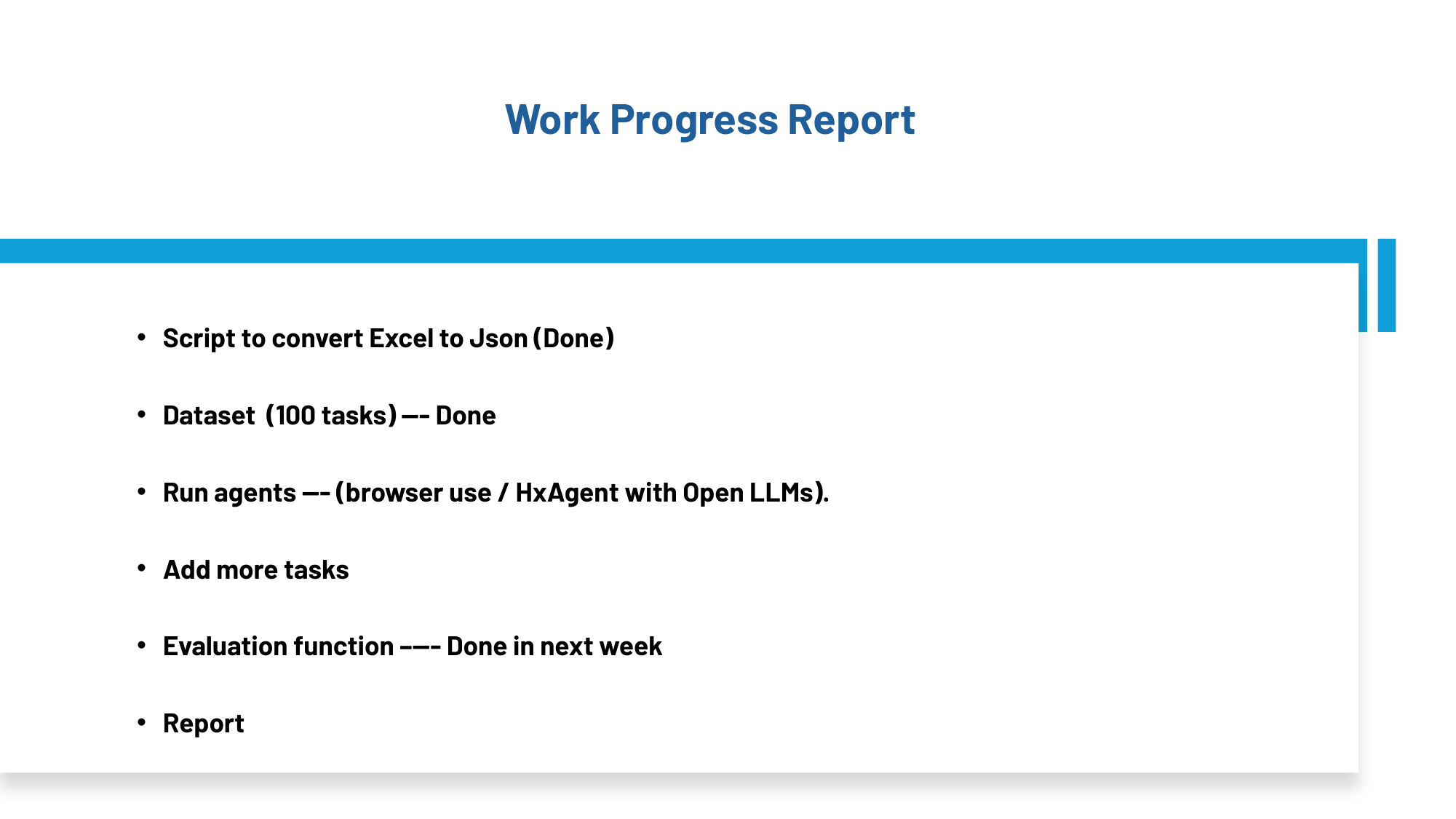

# Work Progress Report

Script to convert Excel to Json (Done)
Dataset  (100 tasks) --- Done
Run agents --- (browser use / HxAgent with Open LLMs).
Add more tasks
Evaluation function –--- Done in next week
Report